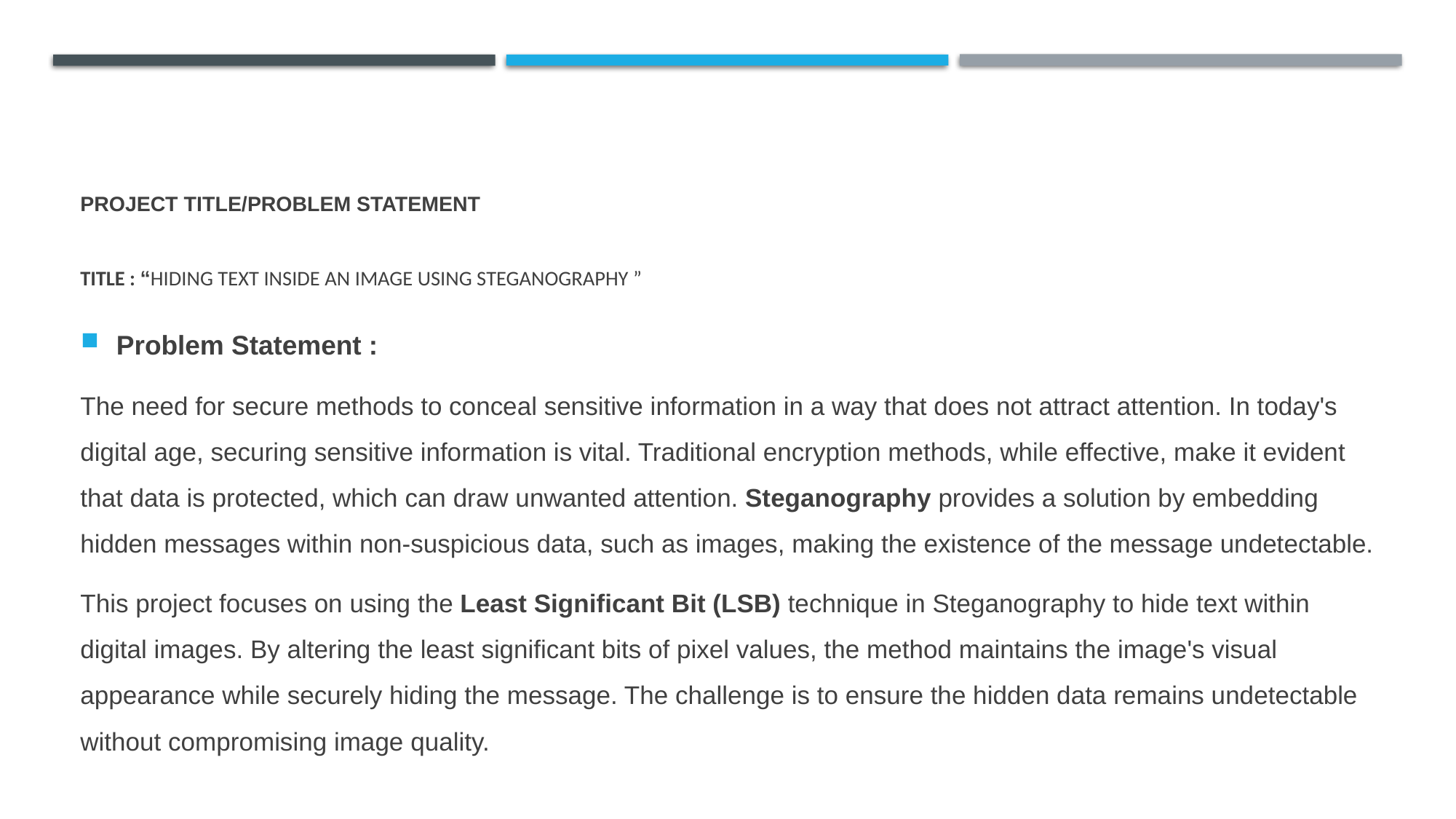

# PROJECT TITLE/Problem Statement title : “HIding Text inside an image using steganography ”
Problem Statement :
The need for secure methods to conceal sensitive information in a way that does not attract attention. In today's digital age, securing sensitive information is vital. Traditional encryption methods, while effective, make it evident that data is protected, which can draw unwanted attention. Steganography provides a solution by embedding hidden messages within non-suspicious data, such as images, making the existence of the message undetectable.
This project focuses on using the Least Significant Bit (LSB) technique in Steganography to hide text within digital images. By altering the least significant bits of pixel values, the method maintains the image's visual appearance while securely hiding the message. The challenge is to ensure the hidden data remains undetectable without compromising image quality.